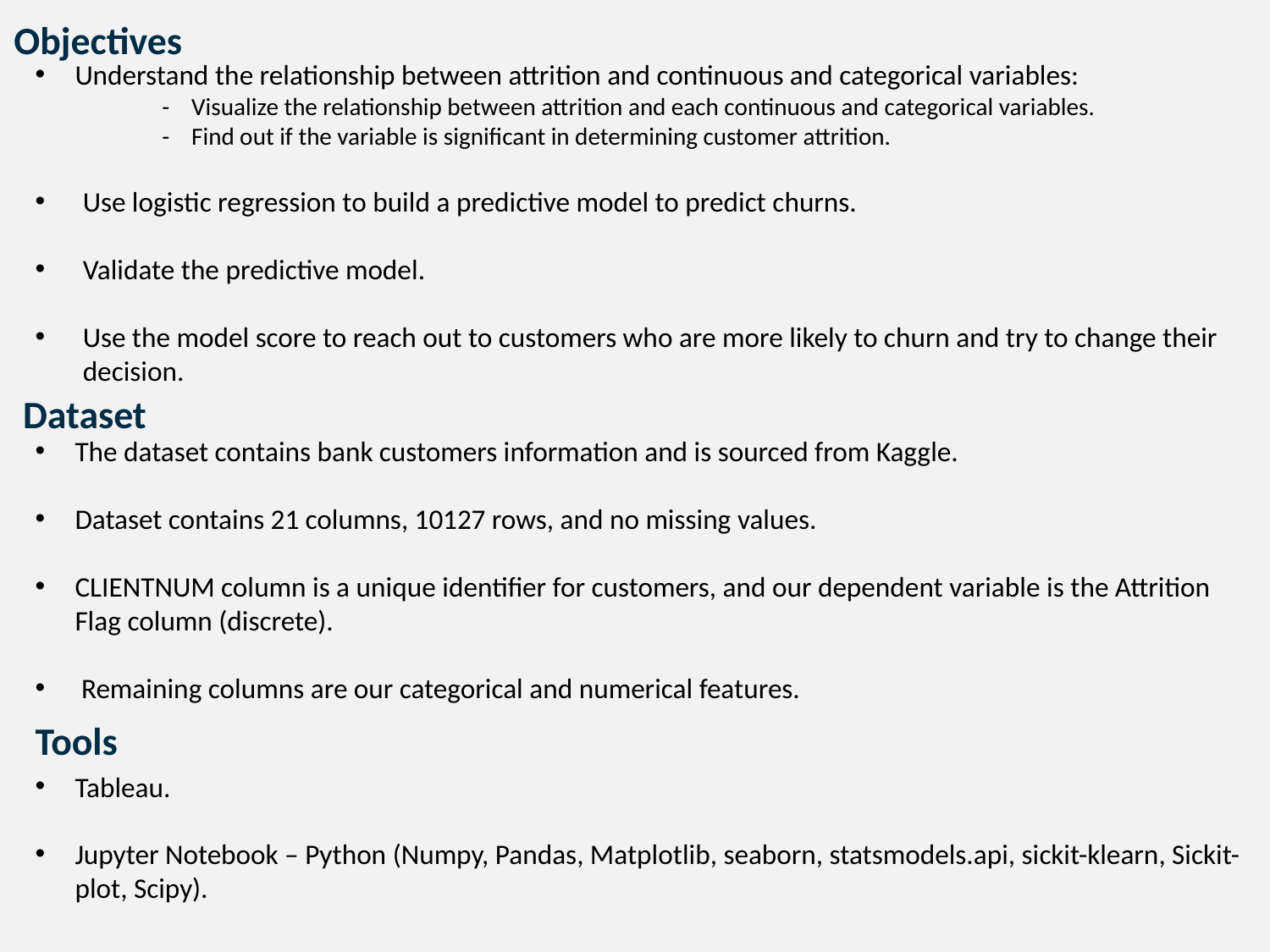

Objectives
Understand the relationship between attrition and continuous and categorical variables:
                       -    Visualize the relationship between attrition and each continuous and categorical variables.
                       -    Find out if the variable is significant in determining customer attrition.

Use logistic regression to build a predictive model to predict churns.

Validate the predictive model.

Use the model score to reach out to customers who are more likely to churn and try to change their  decision.

# Dataset
The dataset contains bank customers information and is sourced from Kaggle.

Dataset contains 21 columns, 10127 rows, and no missing values.

CLIENTNUM column is a unique identifier for customers, and our dependent variable is the Attrition Flag column (discrete).

 Remaining columns are our categorical and numerical features.

Tools
Tableau.

Jupyter Notebook – Python (Numpy, Pandas, Matplotlib, seaborn, statsmodels.api, sickit-klearn, Sickit-plot, Scipy).